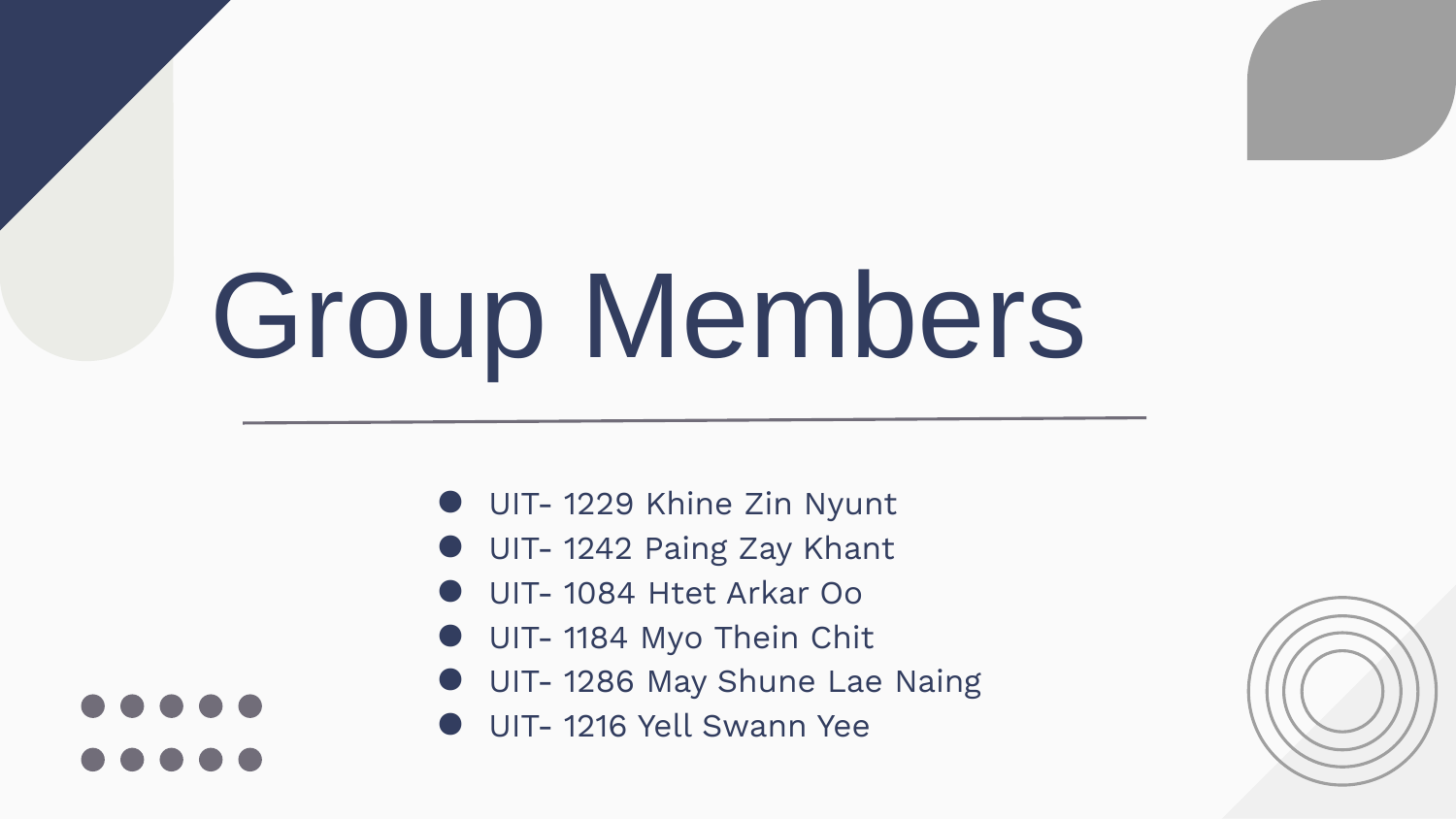

# Group Members
UIT- 1229 Khine Zin Nyunt
UIT- 1242 Paing Zay Khant
UIT- 1084 Htet Arkar Oo
UIT- 1184 Myo Thein Chit
UIT- 1286 May Shune Lae Naing
UIT- 1216 Yell Swann Yee